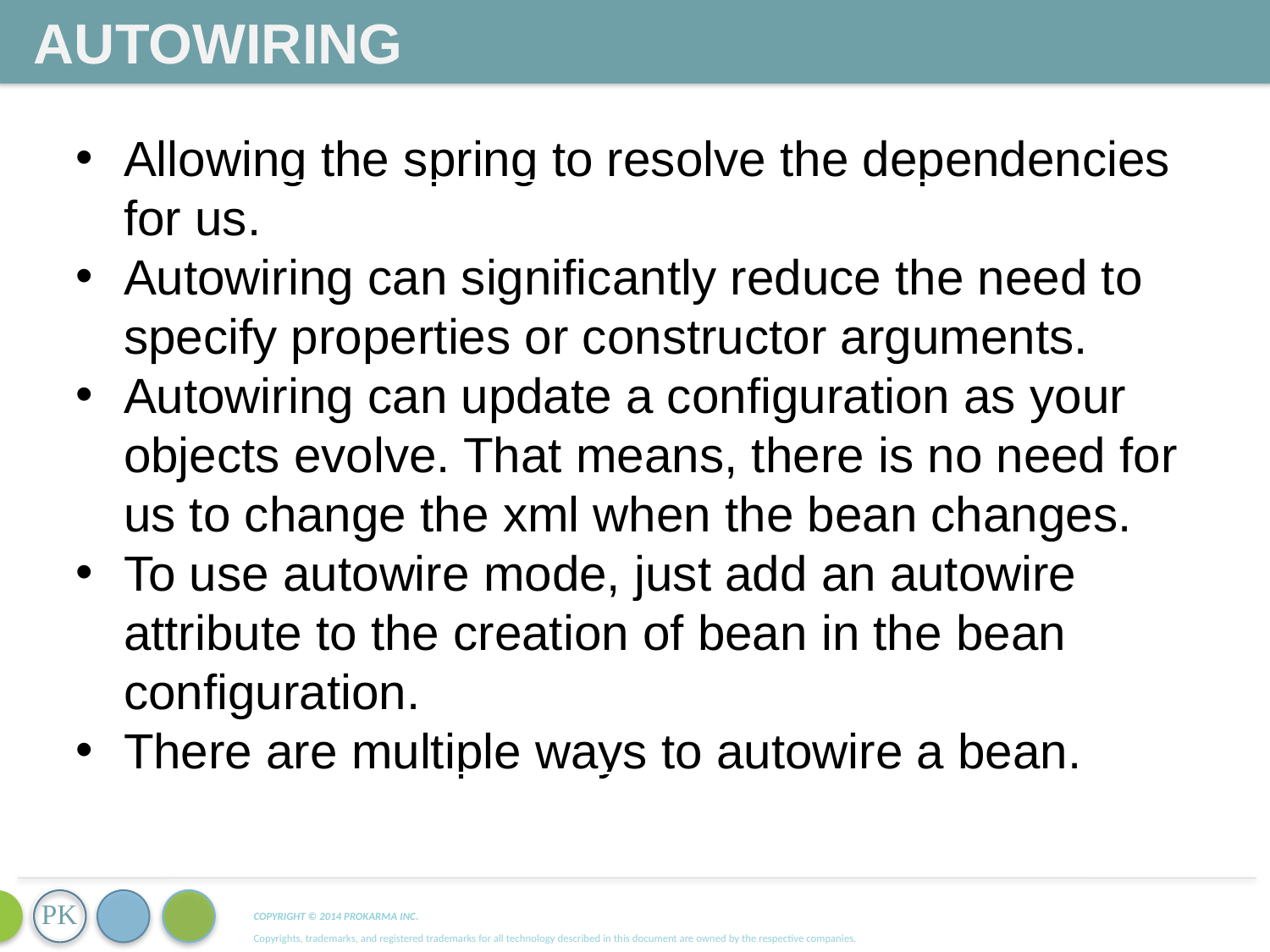

Autowiring
Allowing the spring to resolve the dependencies for us.
Autowiring can significantly reduce the need to specify properties or constructor arguments.
Autowiring can update a configuration as your objects evolve. That means, there is no need for us to change the xml when the bean changes.
To use autowire mode, just add an autowire attribute to the creation of bean in the bean configuration.
There are multiple ways to autowire a bean.